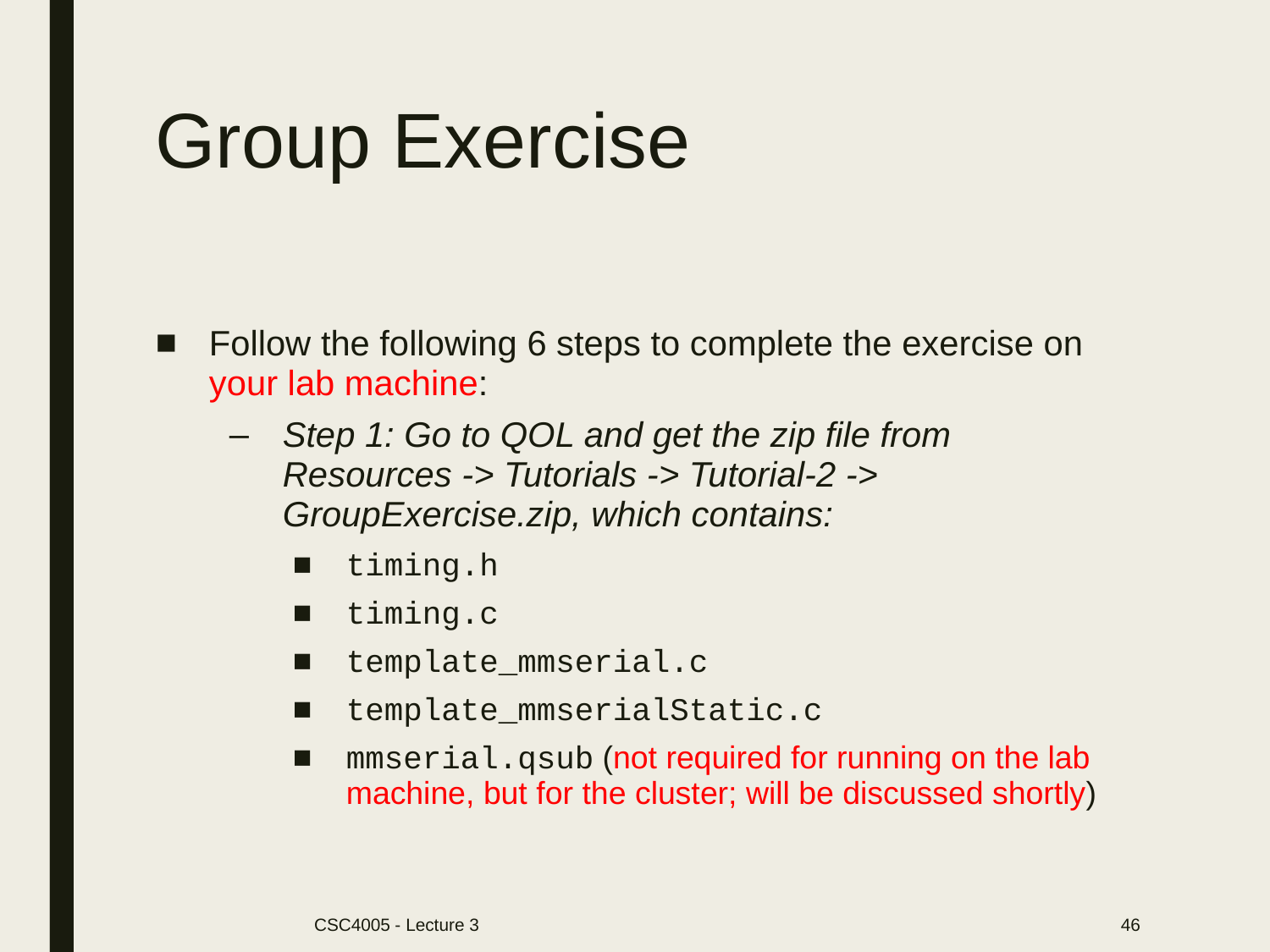

# Group Exercise
Follow the following 6 steps to complete the exercise on your lab machine:
Step 1: Go to QOL and get the zip file from Resources -> Tutorials -> Tutorial-2 -> GroupExercise.zip, which contains:
timing.h
timing.c
template_mmserial.c
template_mmserialStatic.c
mmserial.qsub (not required for running on the lab machine, but for the cluster; will be discussed shortly)

CSC4005 - Lecture 3
46